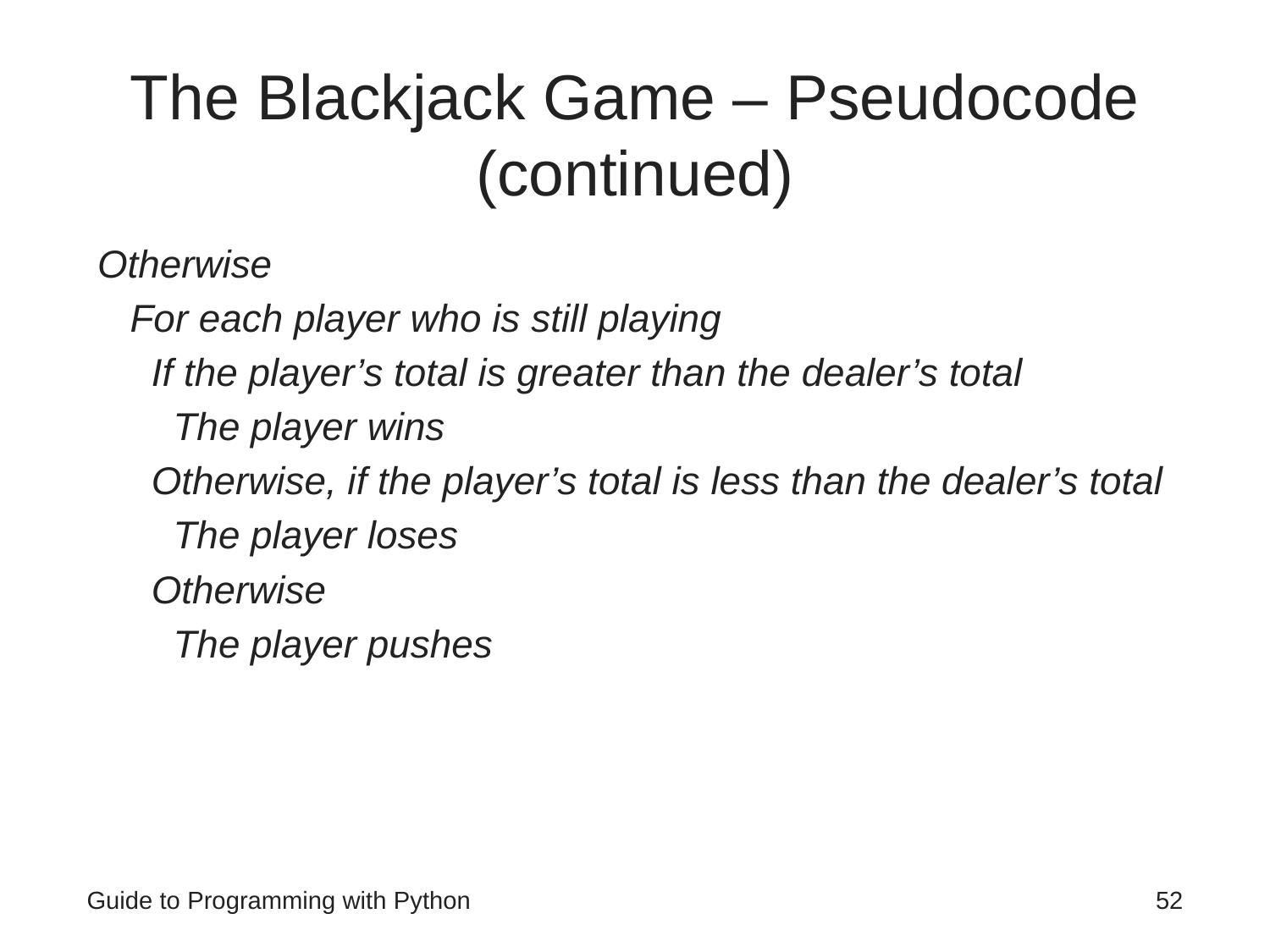

# The Blackjack Game – Pseudocode (continued)
 Otherwise
    For each player who is still playing
      If the player’s total is greater than the dealer’s total
        The player wins
      Otherwise, if the player’s total is less than the dealer’s total
        The player loses
      Otherwise
        The player pushes
Guide to Programming with Python
52